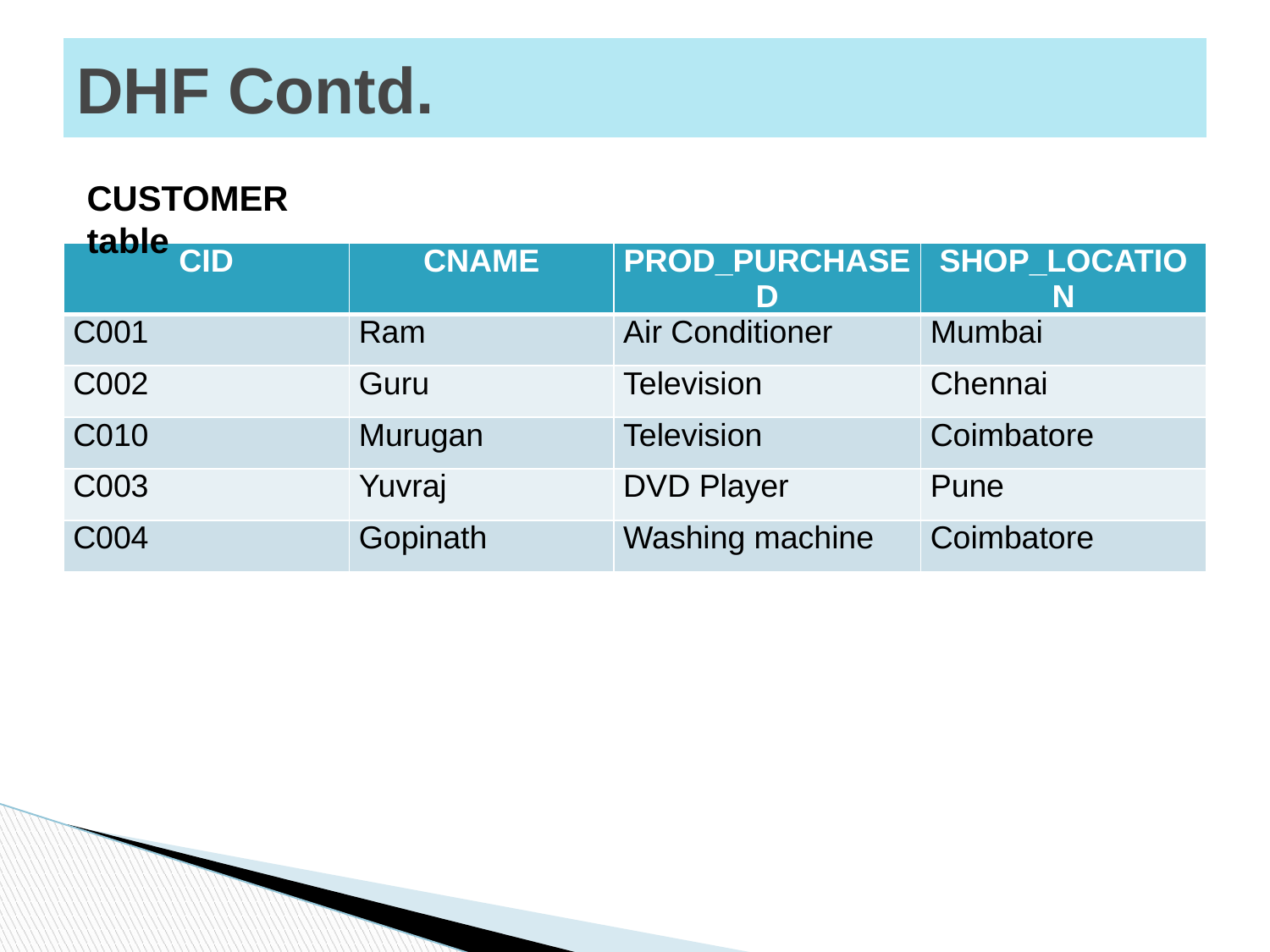

# DHF Contd.
CUSTOMER table
| CID | CNAME | PROD\_PURCHASED | SHOP\_LOCATION |
| --- | --- | --- | --- |
| C001 | Ram | Air Conditioner | Mumbai |
| C002 | Guru | Television | Chennai |
| C010 | Murugan | Television | Coimbatore |
| C003 | Yuvraj | DVD Player | Pune |
| C004 | Gopinath | Washing machine | Coimbatore |